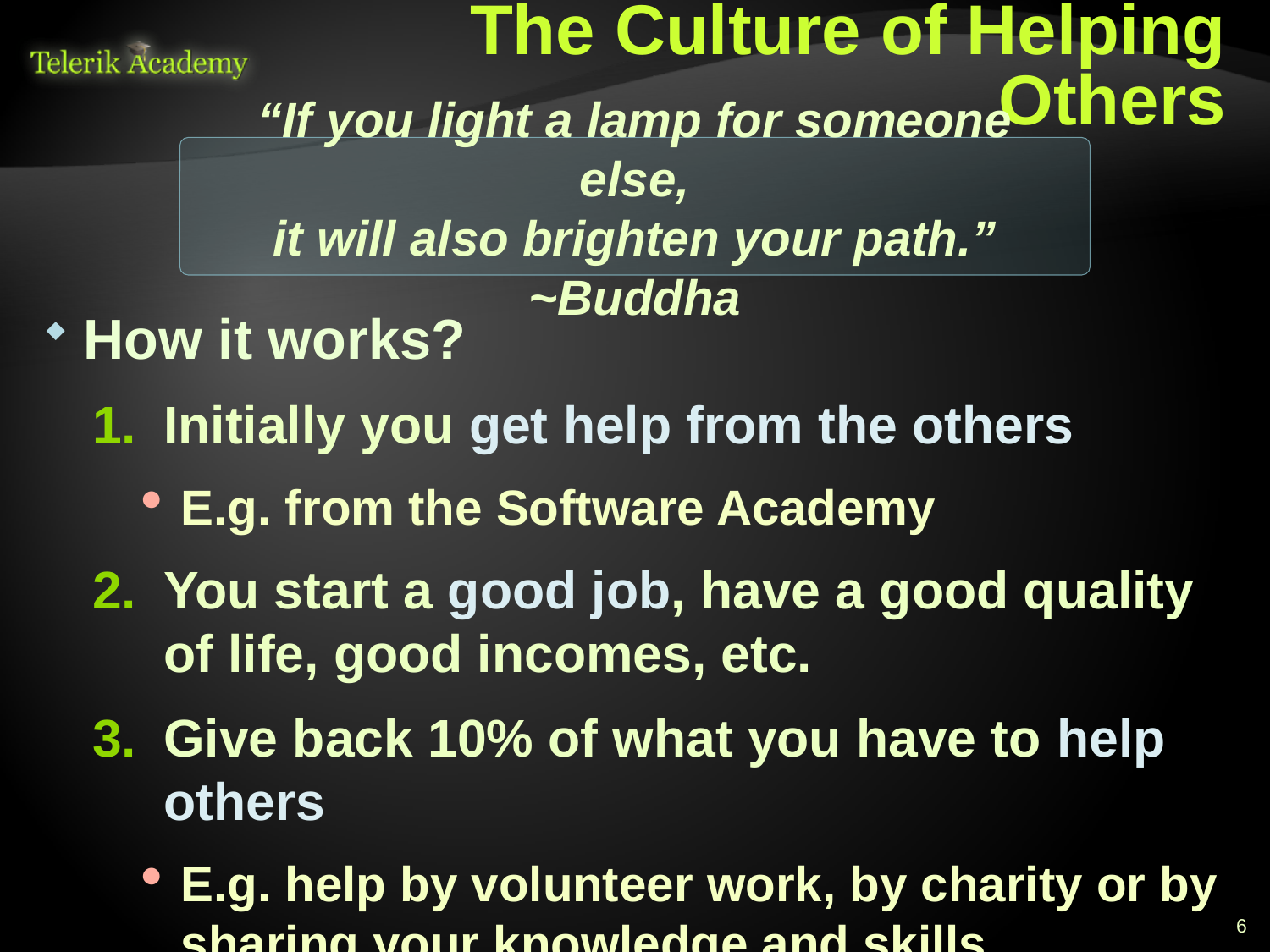

# The Culture of Helping Others
“If you light a lamp for someone else,
it will also brighten your path.” ~Buddha
How it works?
Initially you get help from the others
E.g. from the Software Academy
You start a good job, have a good quality of life, good incomes, etc.
Give back 10% of what you have to help others
E.g. help by volunteer work, by charity or by sharing your knowledge and skills
6